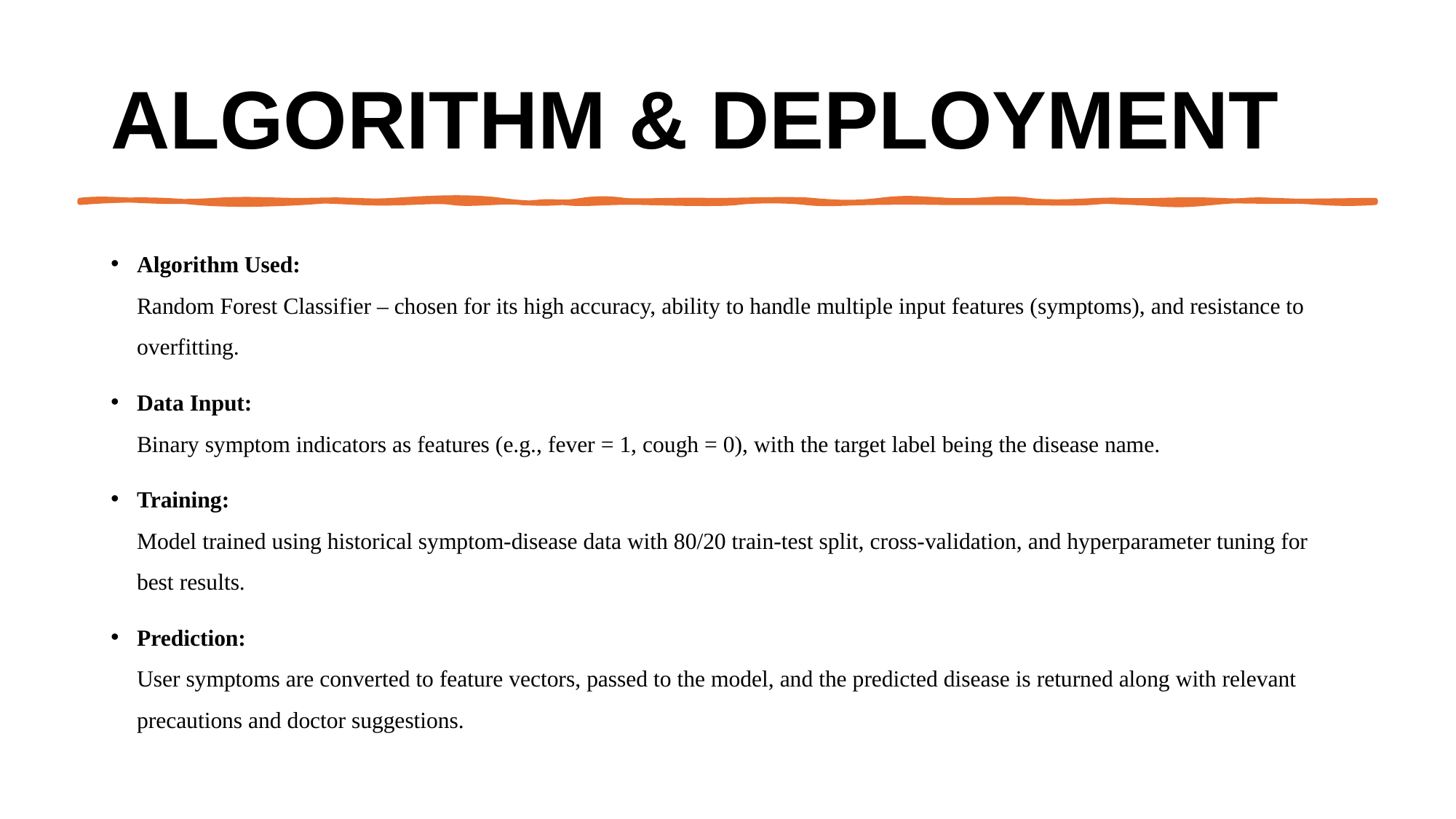

# Algorithm & Deployment

Algorithm Used:
Random Forest Classifier – chosen for its high accuracy, ability to handle multiple input features (symptoms), and resistance to overfitting.
Data Input:
Binary symptom indicators as features (e.g., fever = 1, cough = 0), with the target label being the disease name.
Training:
Model trained using historical symptom-disease data with 80/20 train-test split, cross-validation, and hyperparameter tuning for best results.
Prediction:
User symptoms are converted to feature vectors, passed to the model, and the predicted disease is returned along with relevant precautions and doctor suggestions.